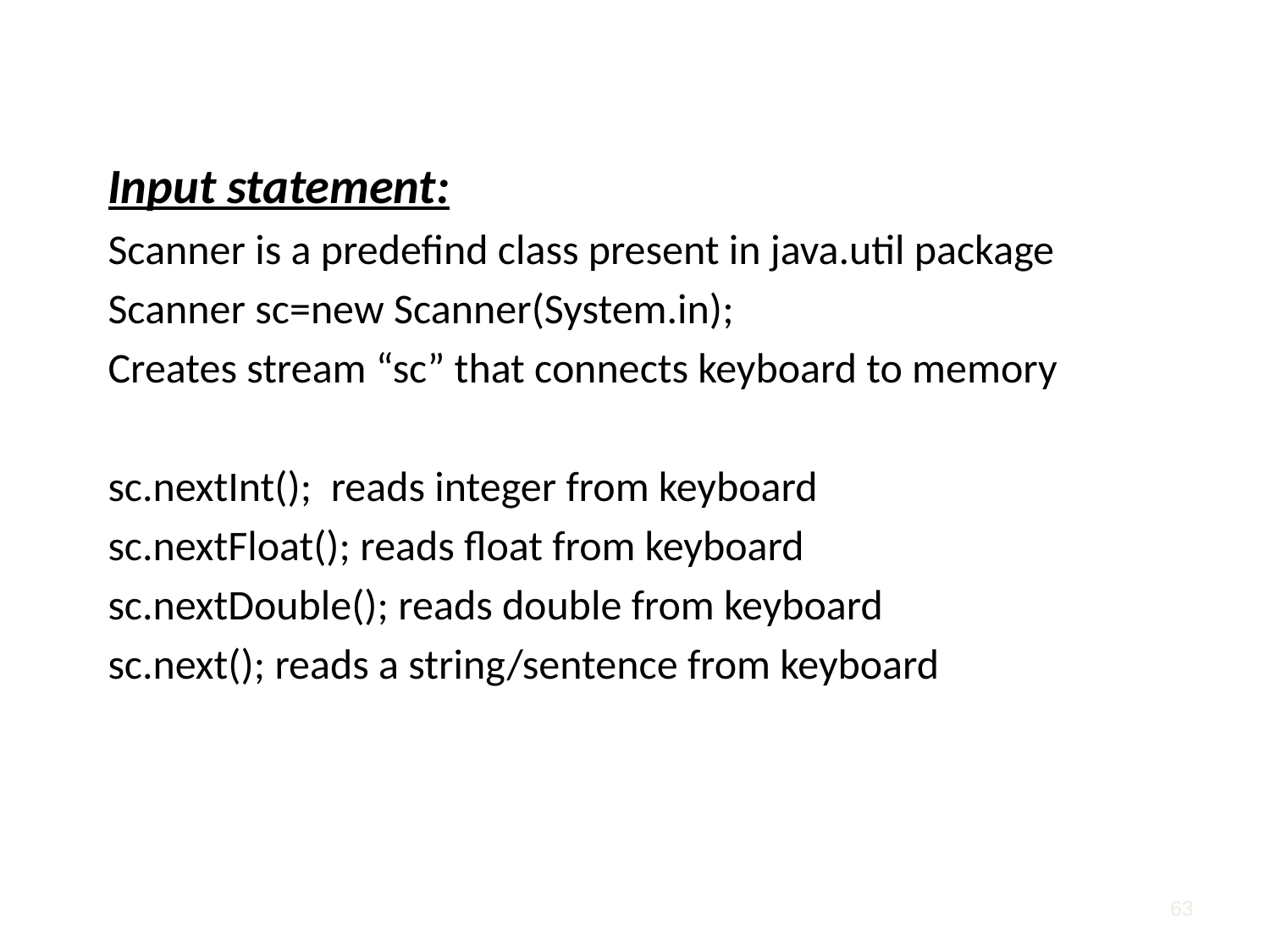

Input statement:
Scanner is a predefind class present in java.util package
Scanner sc=new Scanner(System.in);
Creates stream “sc” that connects keyboard to memory

sc.nextInt();  reads integer from keyboard
sc.nextFloat(); reads float from keyboard
sc.nextDouble(); reads double from keyboard
sc.next(); reads a string/sentence from keyboard

63